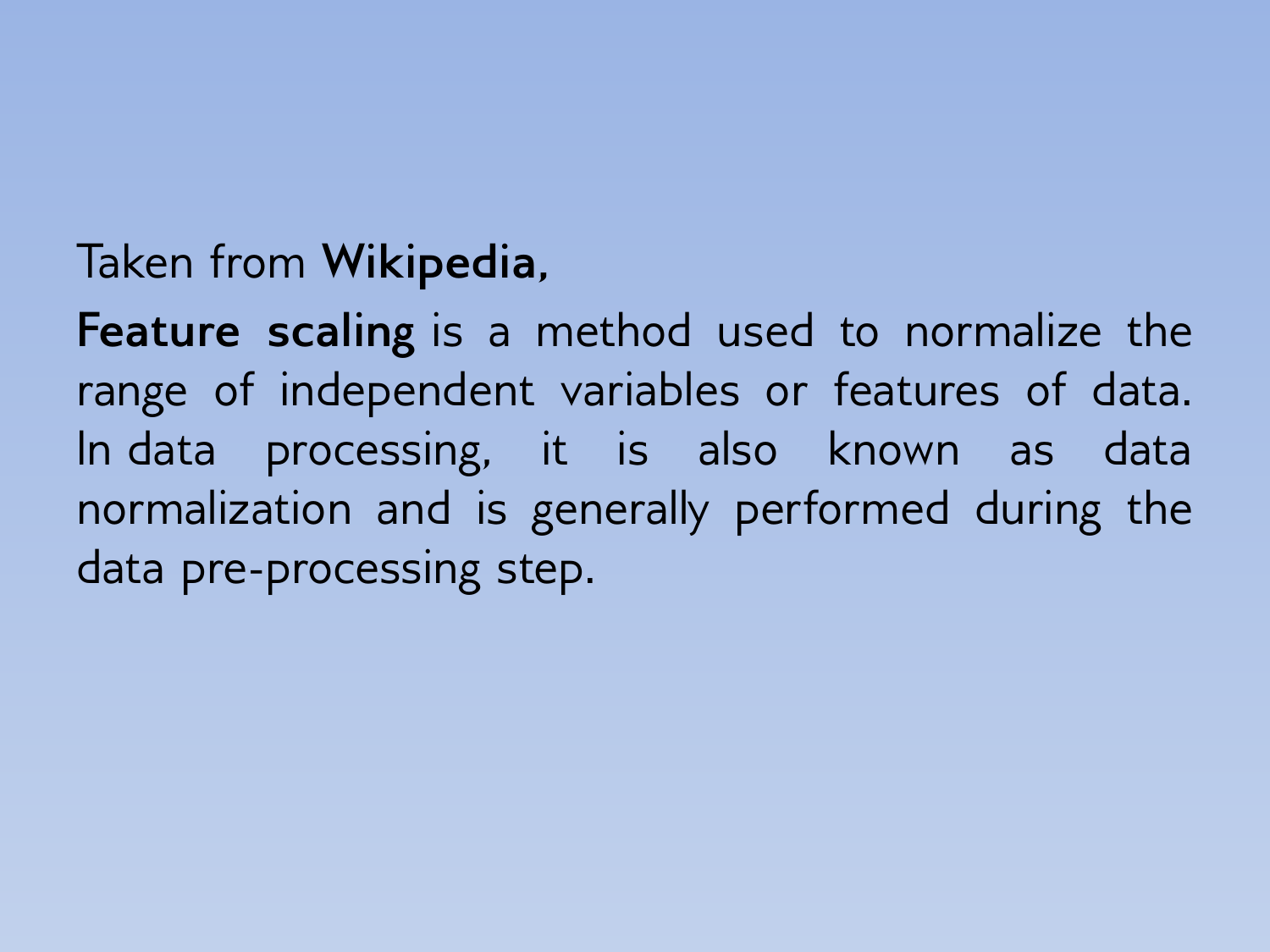

#
Taken from Wikipedia,
Feature scaling is a method used to normalize the range of independent variables or features of data. In data processing, it is also known as data normalization and is generally performed during the data pre-processing step.